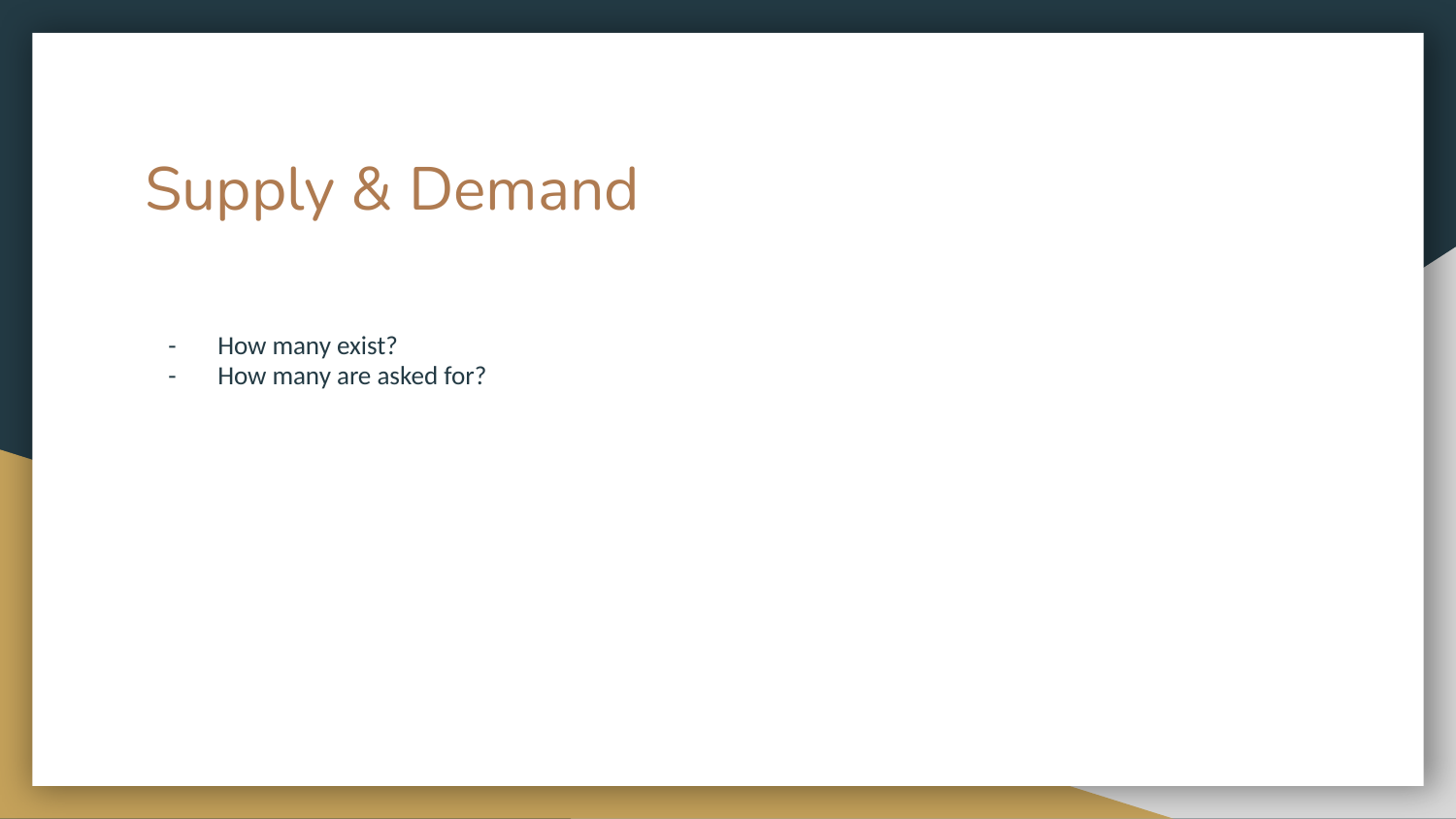

# Supply & Demand
How many exist?
How many are asked for?